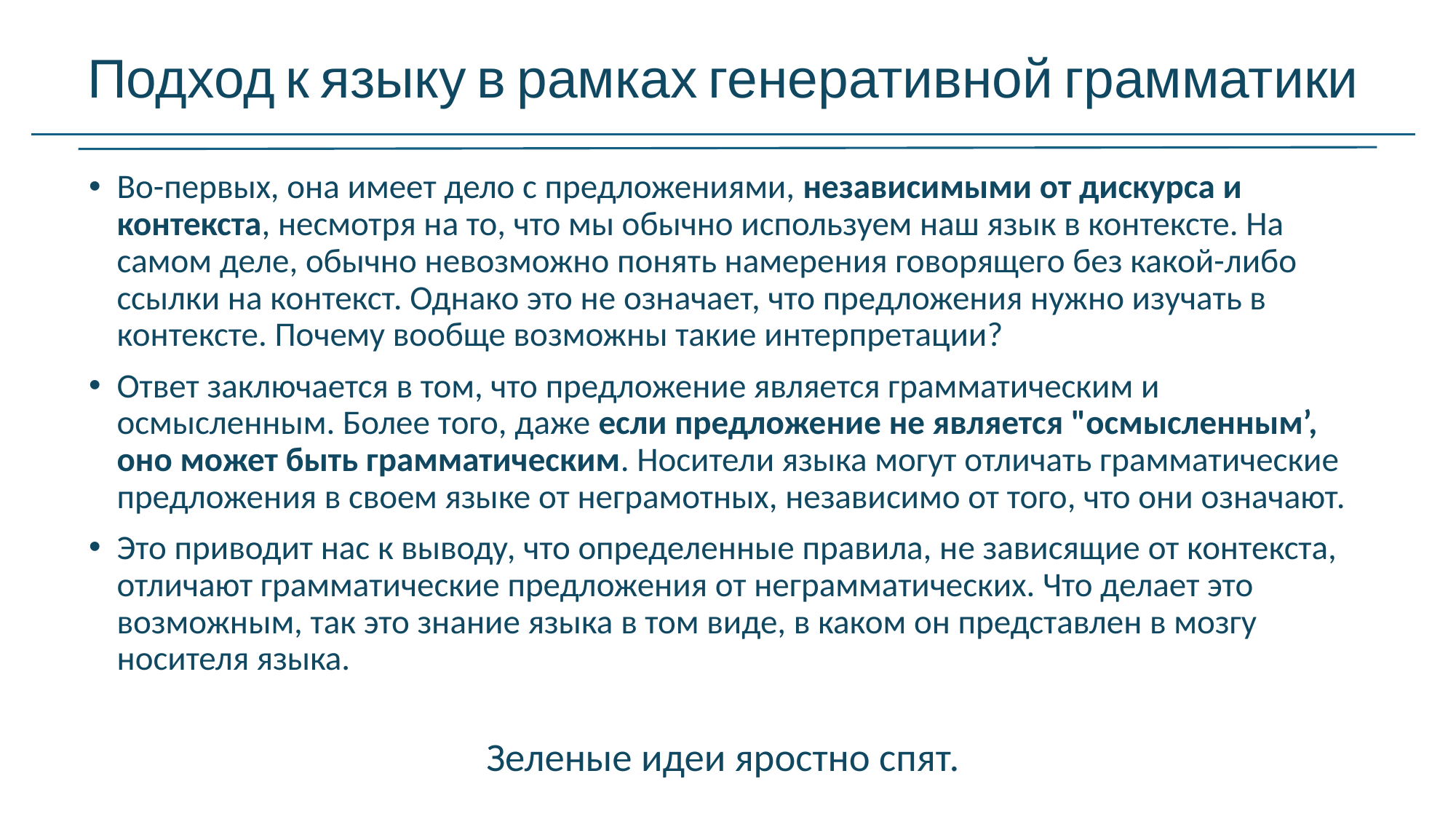

# Подход к языку в рамках генеративной грамматики
Во-первых, она имеет дело с предложениями, независимыми от дискурса и контекста, несмотря на то, что мы обычно используем наш язык в контексте. На самом деле, обычно невозможно понять намерения говорящего без какой-либо ссылки на контекст. Однако это не означает, что предложения нужно изучать в контексте. Почему вообще возможны такие интерпретации?
Ответ заключается в том, что предложение является грамматическим и осмысленным. Более того, даже если предложение не является "осмысленным’, оно может быть грамматическим. Носители языка могут отличать грамматические предложения в своем языке от неграмотных, независимо от того, что они означают.
Это приводит нас к выводу, что определенные правила, не зависящие от контекста, отличают грамматические предложения от неграмматических. Что делает это возможным, так это знание языка в том виде, в каком он представлен в мозгу носителя языка.

Зеленые идеи яростно спят.